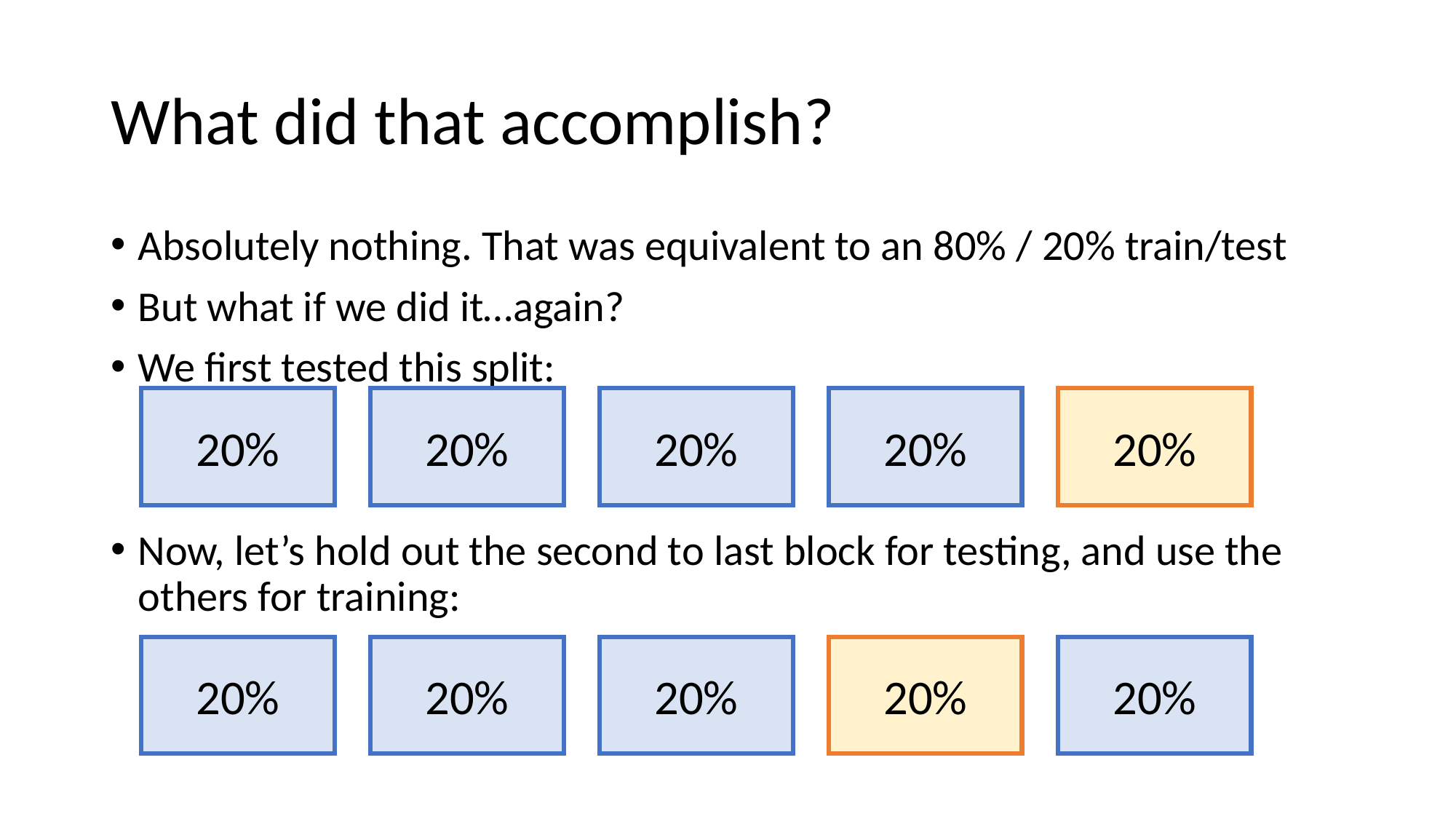

# What did that accomplish?
Absolutely nothing. That was equivalent to an 80% / 20% train/test
But what if we did it…again?
We first tested this split:

Now, let’s hold out the second to last block for testing, and use the others for training:
20%
20%
20%
20%
20%
20%
20%
20%
20%
20%